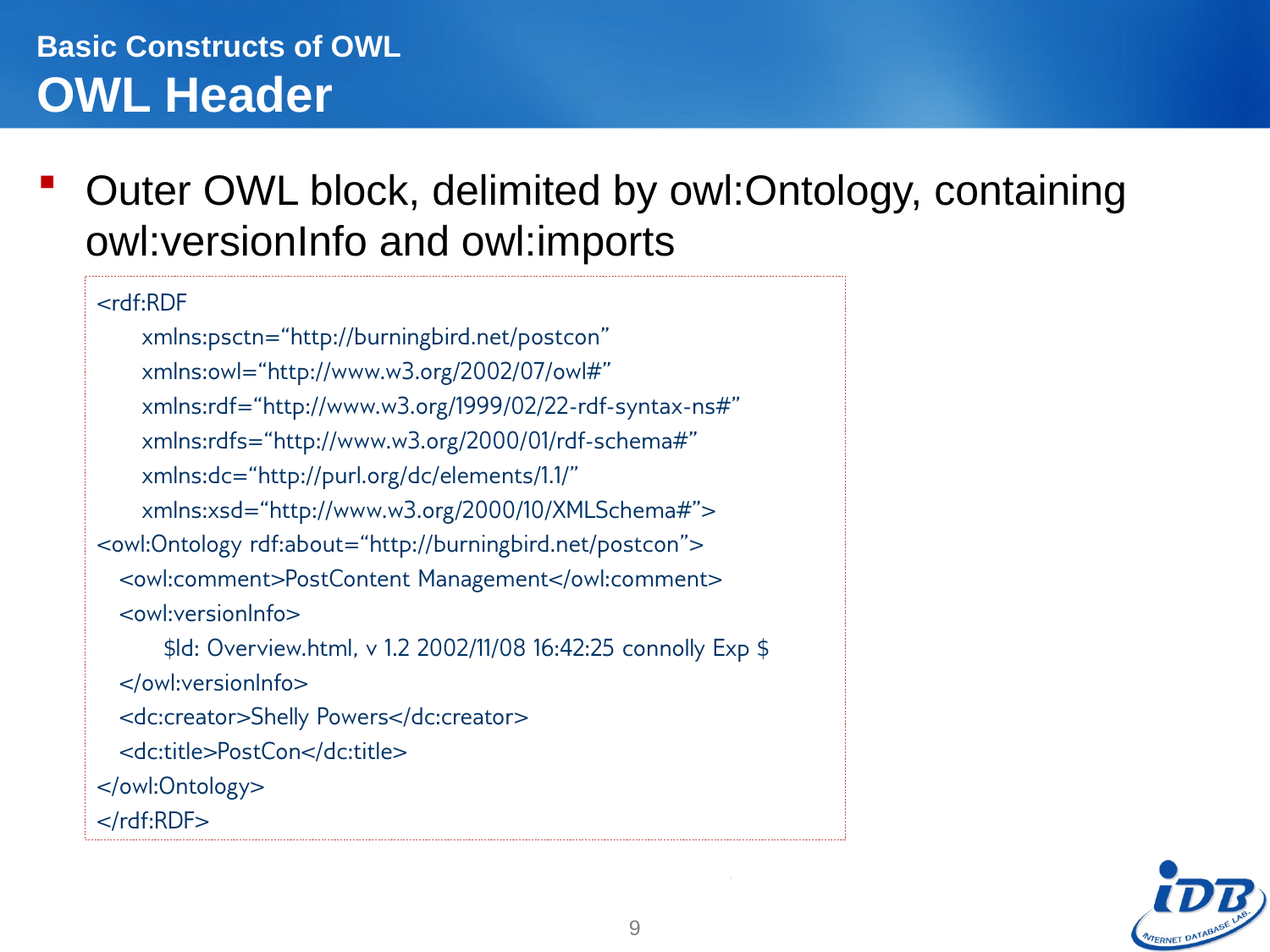

# Basic Constructs of OWL OWL Header
Outer OWL block, delimited by owl:Ontology, containing owl:versionInfo and owl:imports

<rdf:RDF
      xmlns:psctn=“http://burningbird.net/postcon”
      xmlns:owl=“http://www.w3.org/2002/07/owl#”
      xmlns:rdf=“http://www.w3.org/1999/02/22-rdf-syntax-ns#”
      xmlns:rdfs=“http://www.w3.org/2000/01/rdf-schema#”
      xmlns:dc=“http://purl.org/dc/elements/1.1/”
      xmlns:xsd=“http://www.w3.org/2000/10/XMLSchema#”>
<owl:Ontology rdf:about=“http://burningbird.net/postcon”>
   <owl:comment>PostContent Management</owl:comment>
   <owl:versionInfo>
         $Id: Overview.html, v 1.2 2002/11/08 16:42:25 connolly Exp $
   </owl:versionInfo>
   <dc:creator>Shelly Powers</dc:creator>
   <dc:title>PostCon</dc:title>
</owl:Ontology>
</rdf:RDF>
9